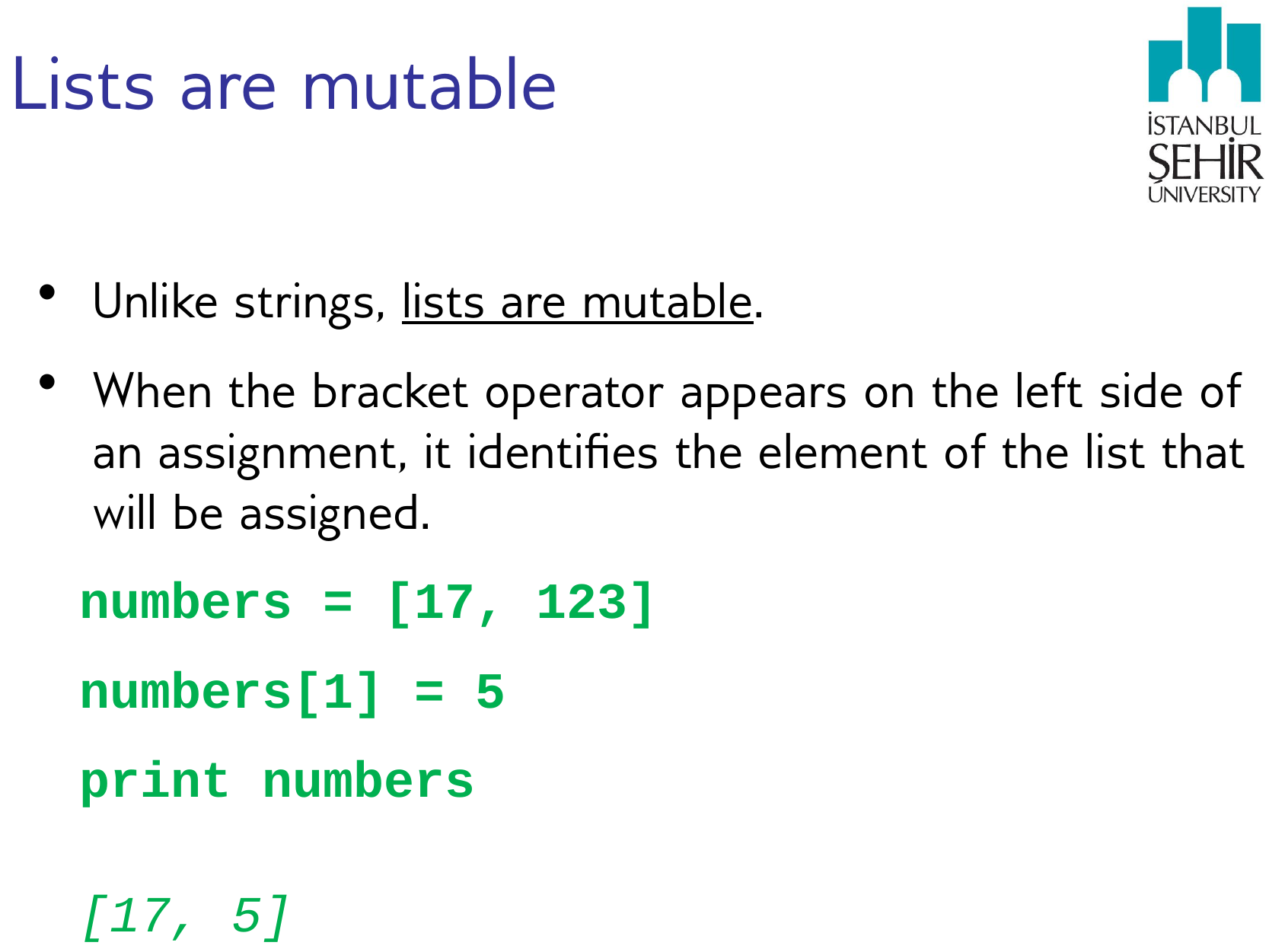

# Lists are mutable
Unlike strings, lists are mutable.
When the bracket operator appears on the left side of an assignment, it identifies the element of the list that will be assigned.
numbers = [17, 123]
numbers[1] = 5
print numbers
[17, 5]